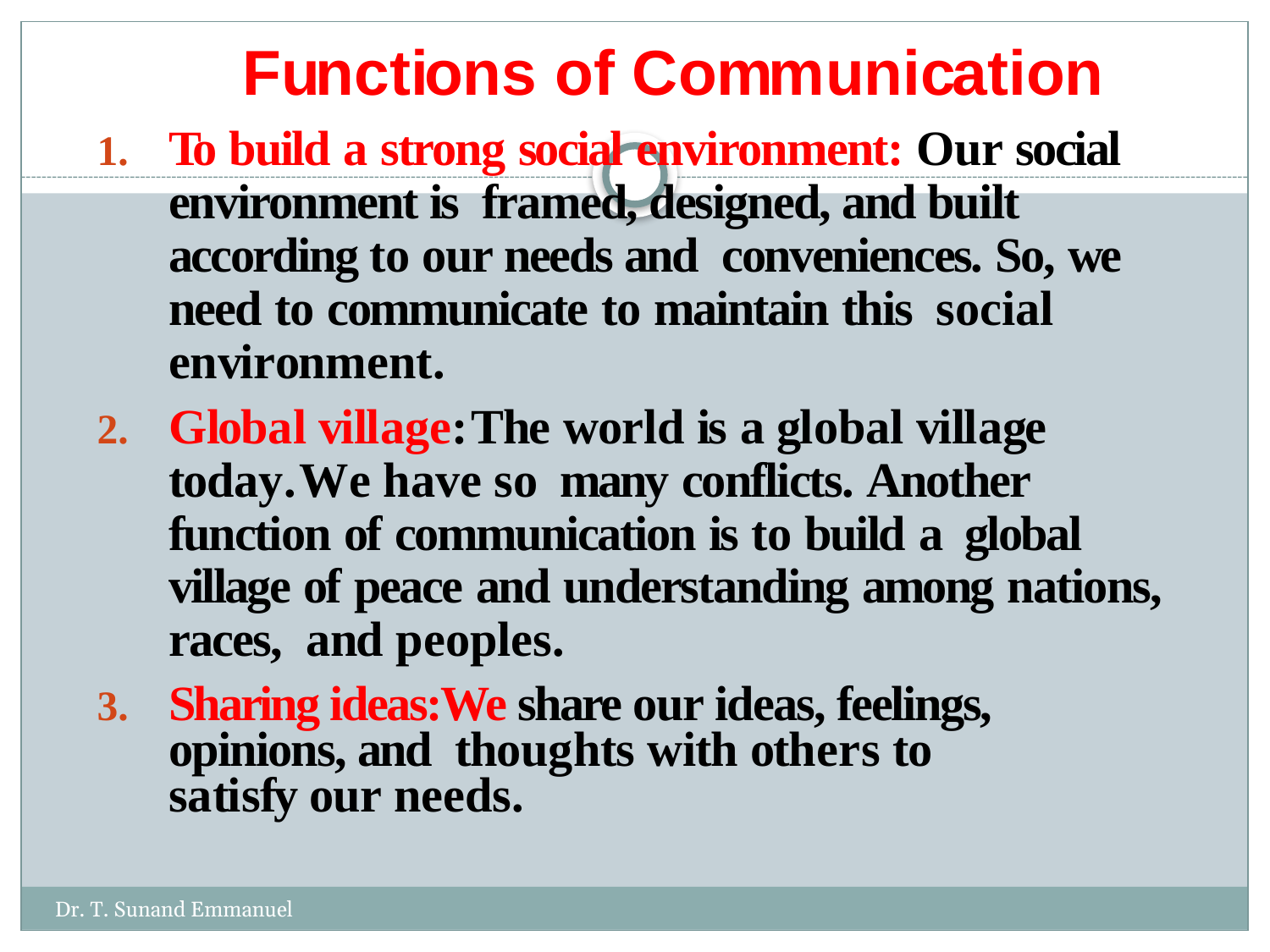

# Functions of Communication
To build a strong social environment: Our social environment is  framed, designed, and built according to our needs and  conveniences. So, we need to communicate to maintain this  social environment.

Global village:The world is a global village today.We have so  many conflicts. Another function of communication is to build a  global village of peace and understanding among nations, races,  and peoples.

Sharing ideas:We share our ideas, feelings, opinions, and  thoughts with others to satisfy our needs.
Dr. T. Sunand Emmanuel